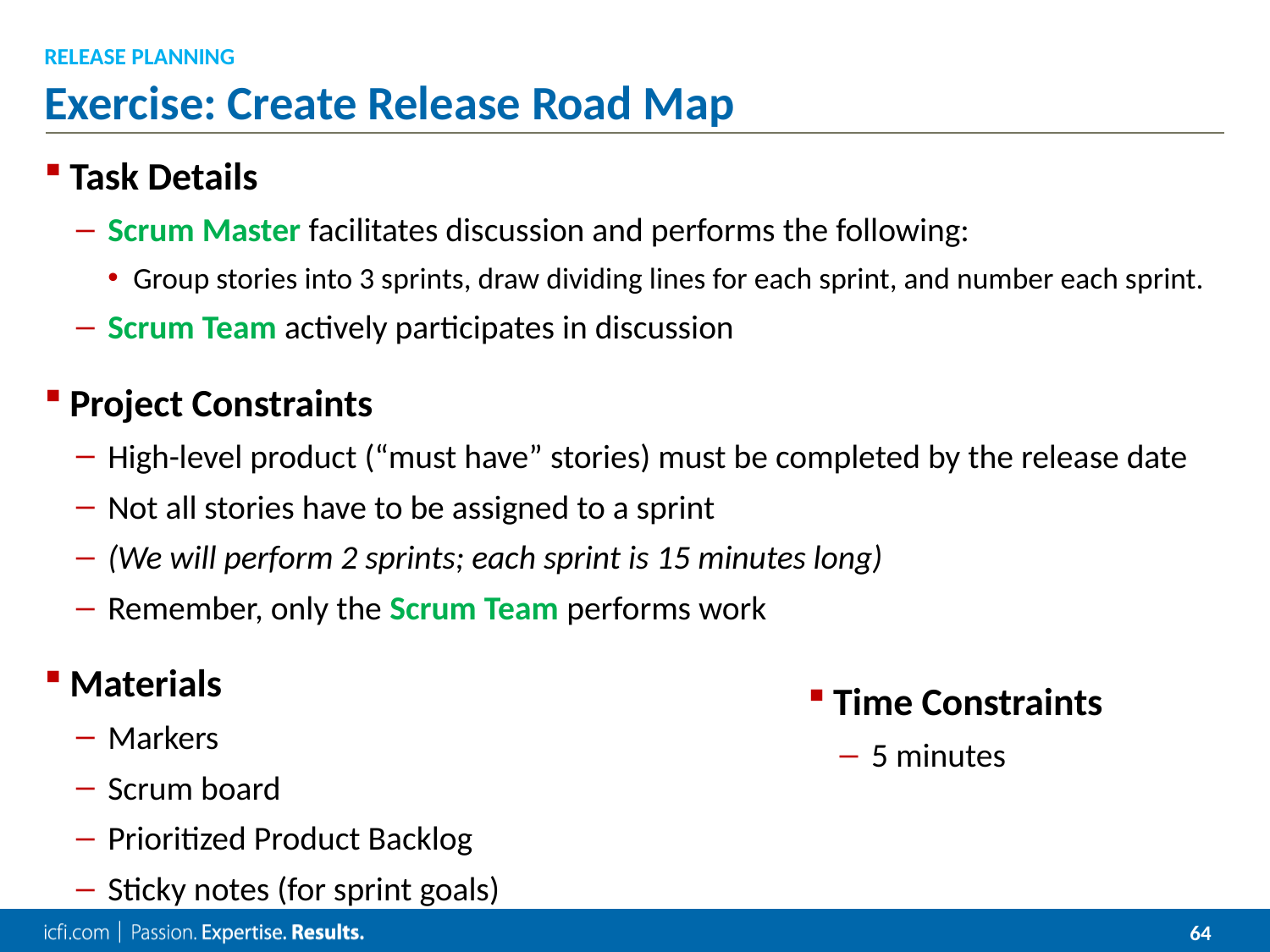

Release Planning
# Exercise: Create Release Road Map
Task Details
Scrum Master facilitates discussion and performs the following:
Group stories into 3 sprints, draw dividing lines for each sprint, and number each sprint.
Scrum Team actively participates in discussion
Project Constraints
High-level product (“must have” stories) must be completed by the release date
Not all stories have to be assigned to a sprint
(We will perform 2 sprints; each sprint is 15 minutes long)
Remember, only the Scrum Team performs work
Materials
Markers
Scrum board
Prioritized Product Backlog
Sticky notes (for sprint goals)
Time Constraints
5 minutes